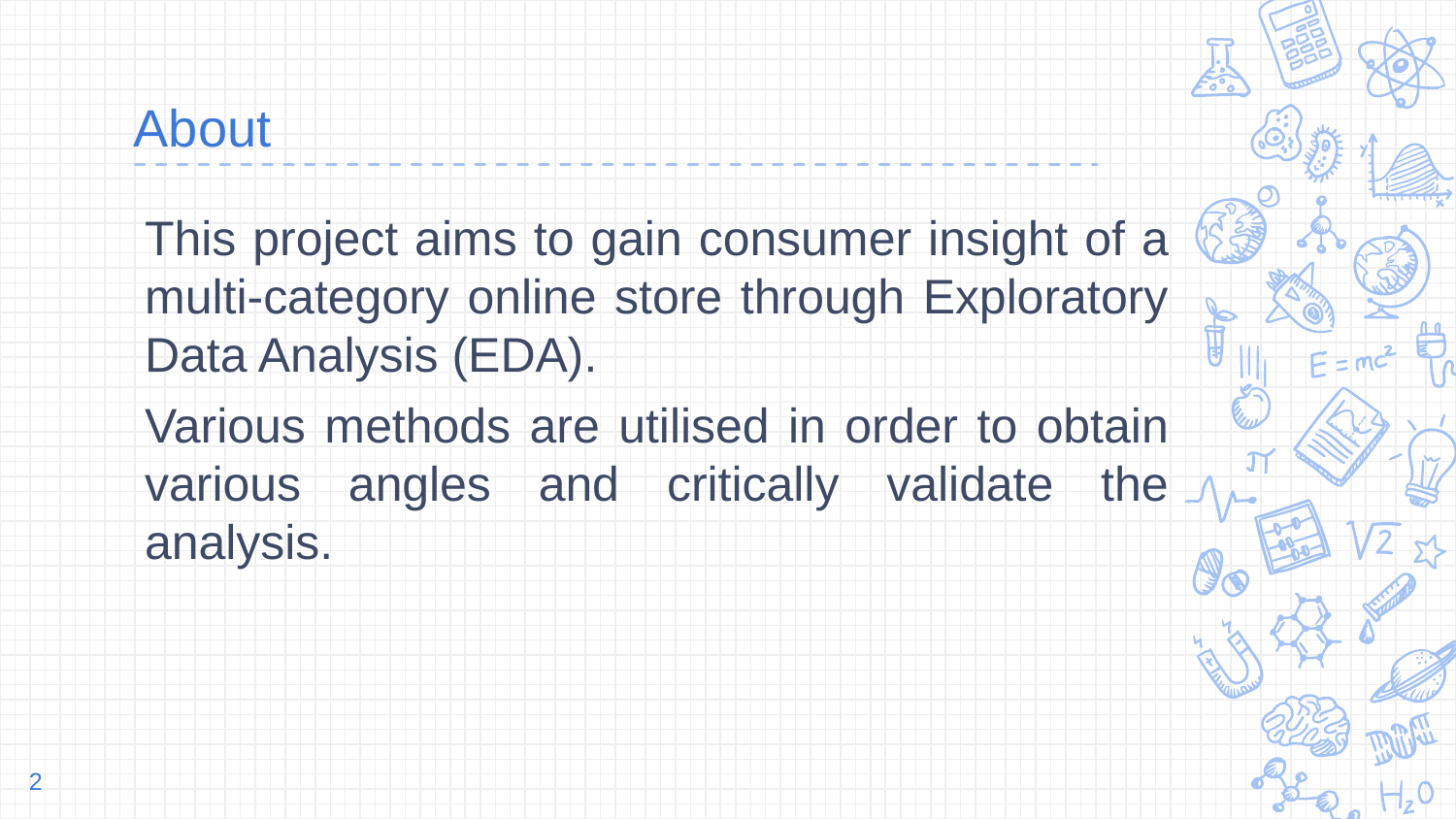

# About
This project aims to gain consumer insight of a multi-category online store through Exploratory Data Analysis (EDA).
Various methods are utilised in order to obtain various angles and critically validate the analysis.

2